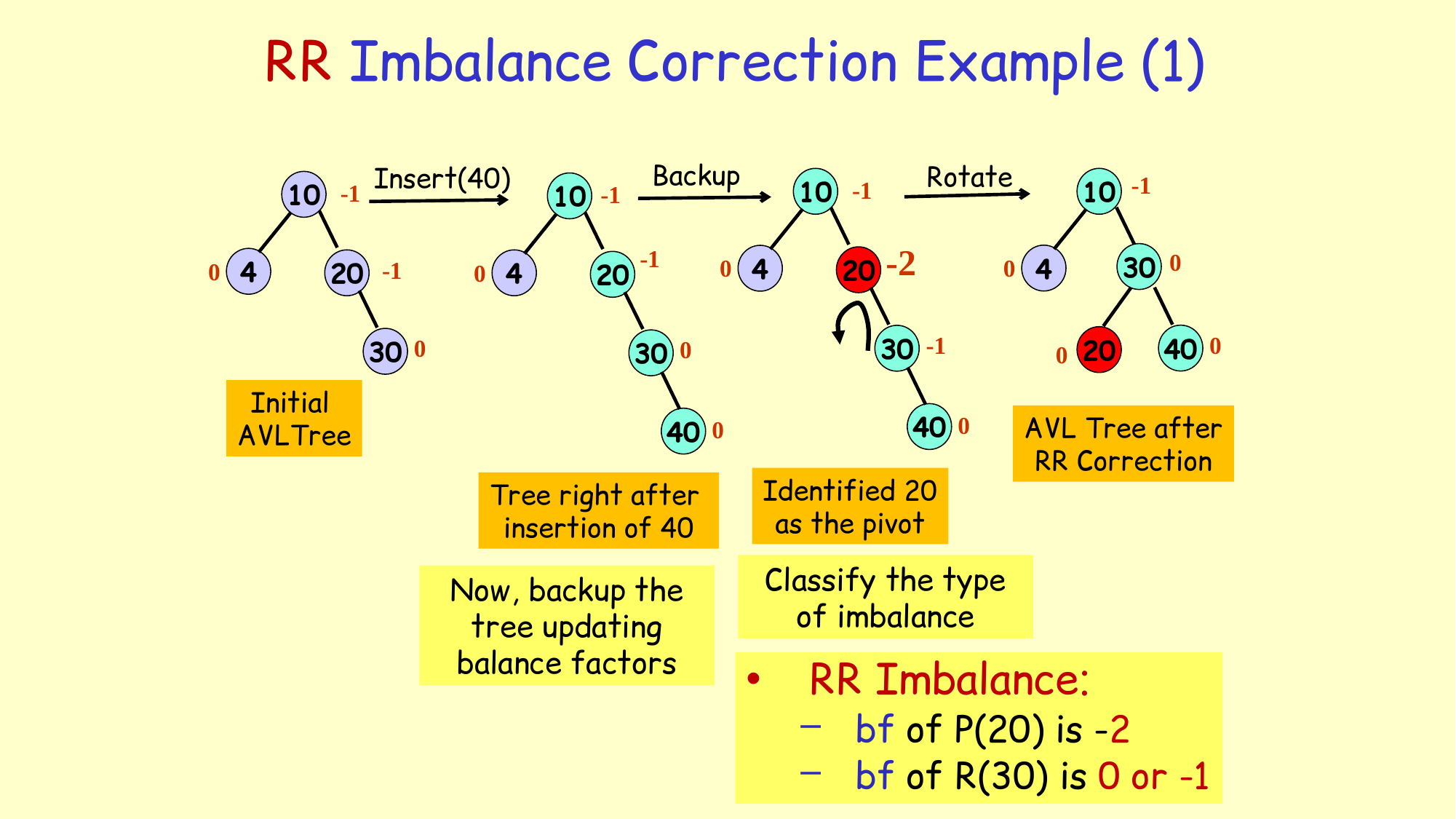

# RR Imbalance Correction Example (1)
Backup
Rotate
Insert(40)
-1
10

0
30
4
0

0
40
20
0
AVL Tree after
RR Correction
10
-1

-2
4
20
0

-1
30

40
0
Identified 20
as the pivot
10
-1
10
-1

-1
4
20
0

0
30

40
0
Tree right after
insertion of 40

4
-1
20
0

0
30
Initial
AVLTree
Classify the type of imbalance
Now, backup the tree updating balance factors
RR Imbalance:
bf of P(20) is -2
bf of R(30) is 0 or -1